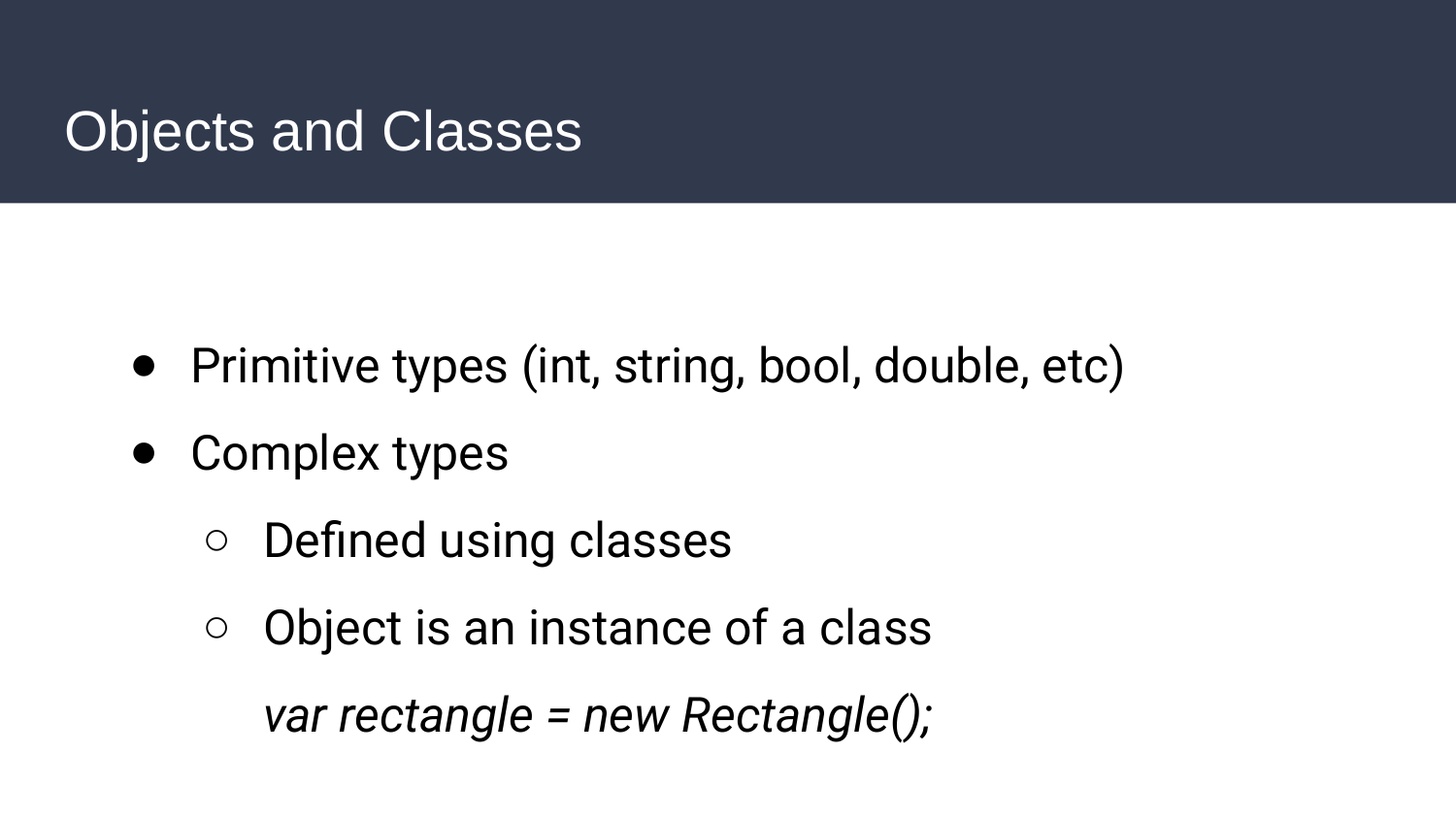

# Objects and Classes
Primitive types (int, string, bool, double, etc)
Complex types
Defined using classes
Object is an instance of a class
var rectangle = new Rectangle();